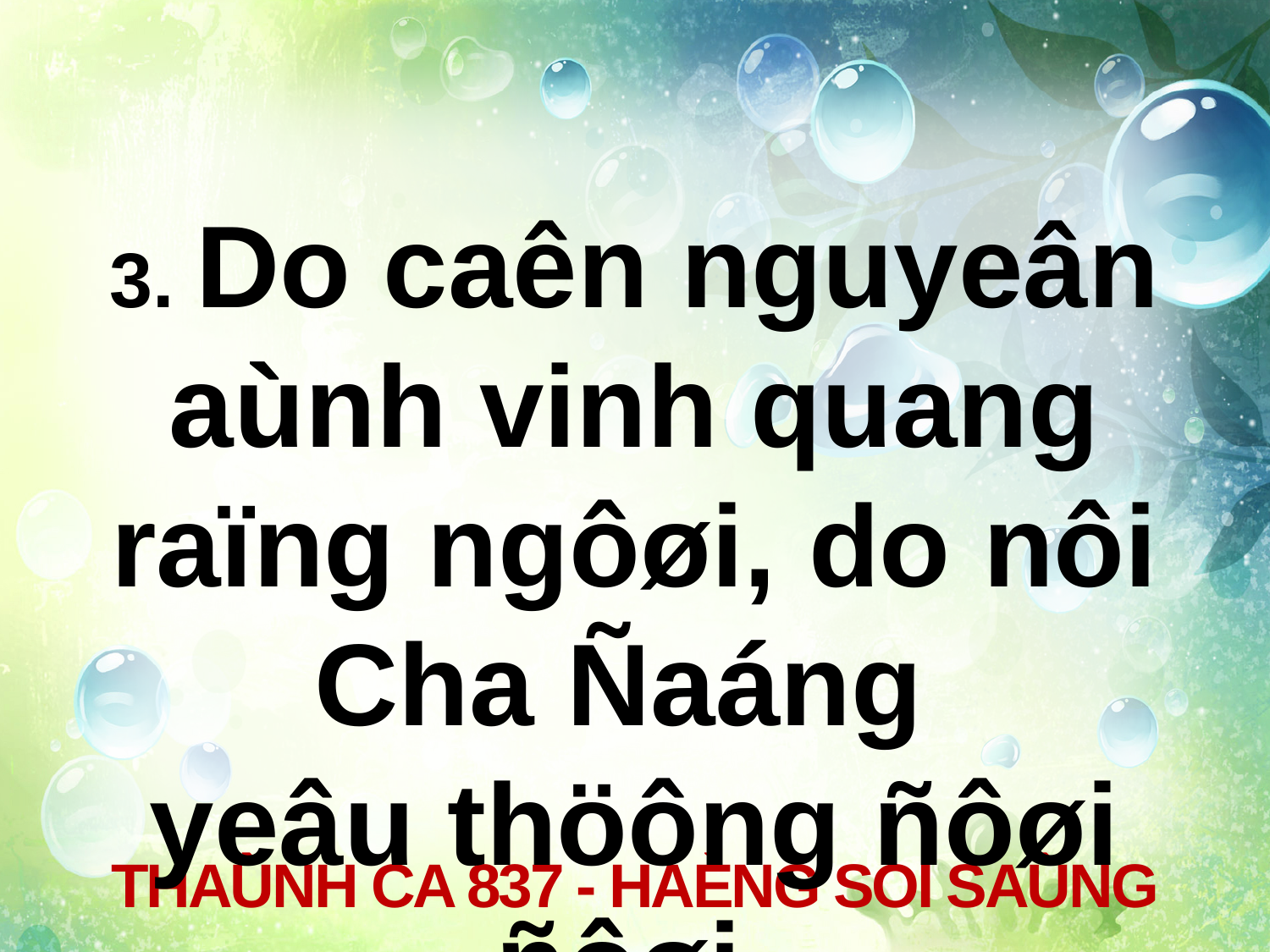

3. Do caên nguyeân aùnh vinh quang raïng ngôøi, do nôi Cha Ñaáng
yeâu thöông ñôøi ñôøi.
THAÙNH CA 837 - HAÈNG SOI SAÙNG